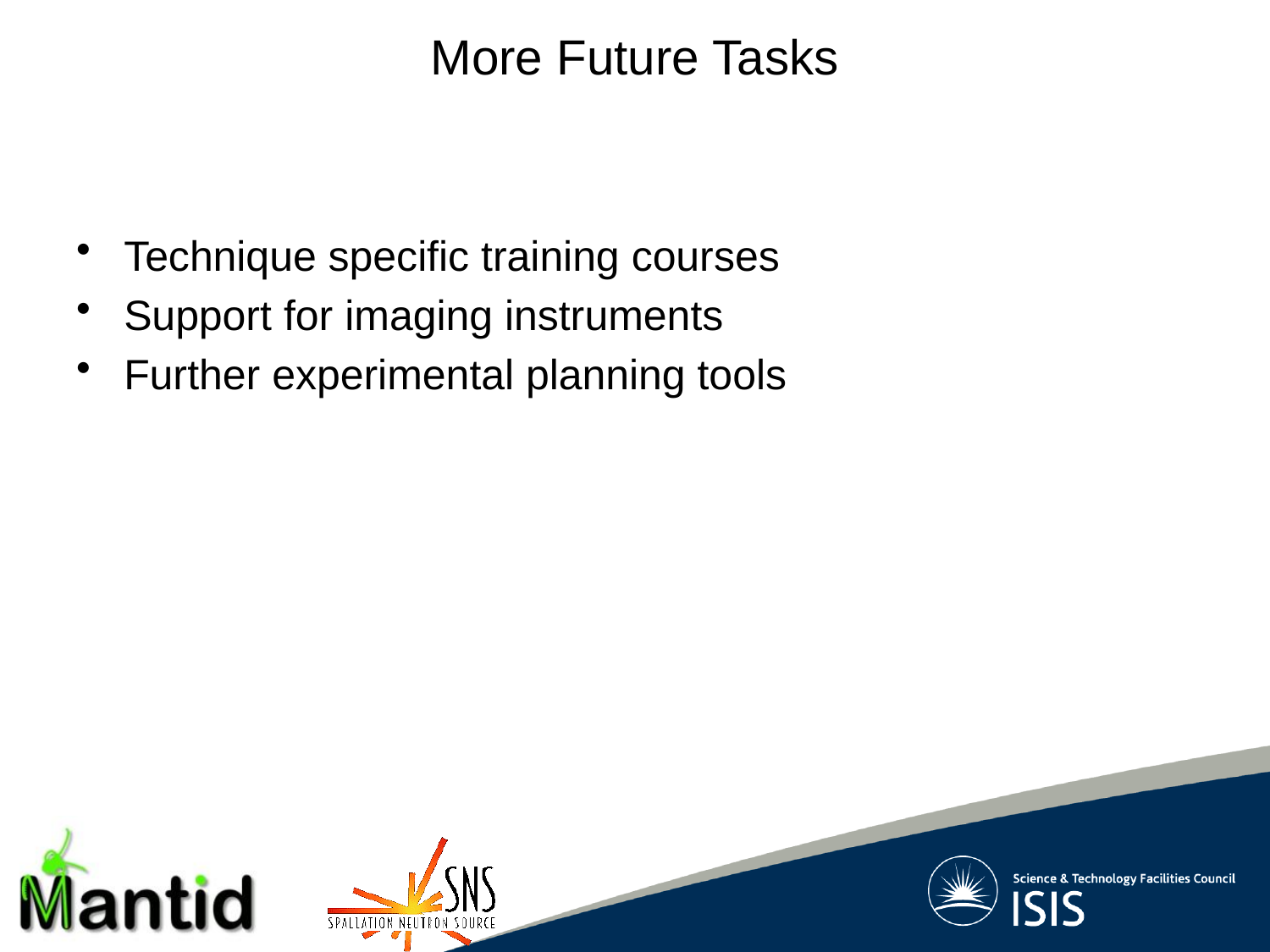

# More Future Tasks

Technique specific training courses
Support for imaging instruments
Further experimental planning tools